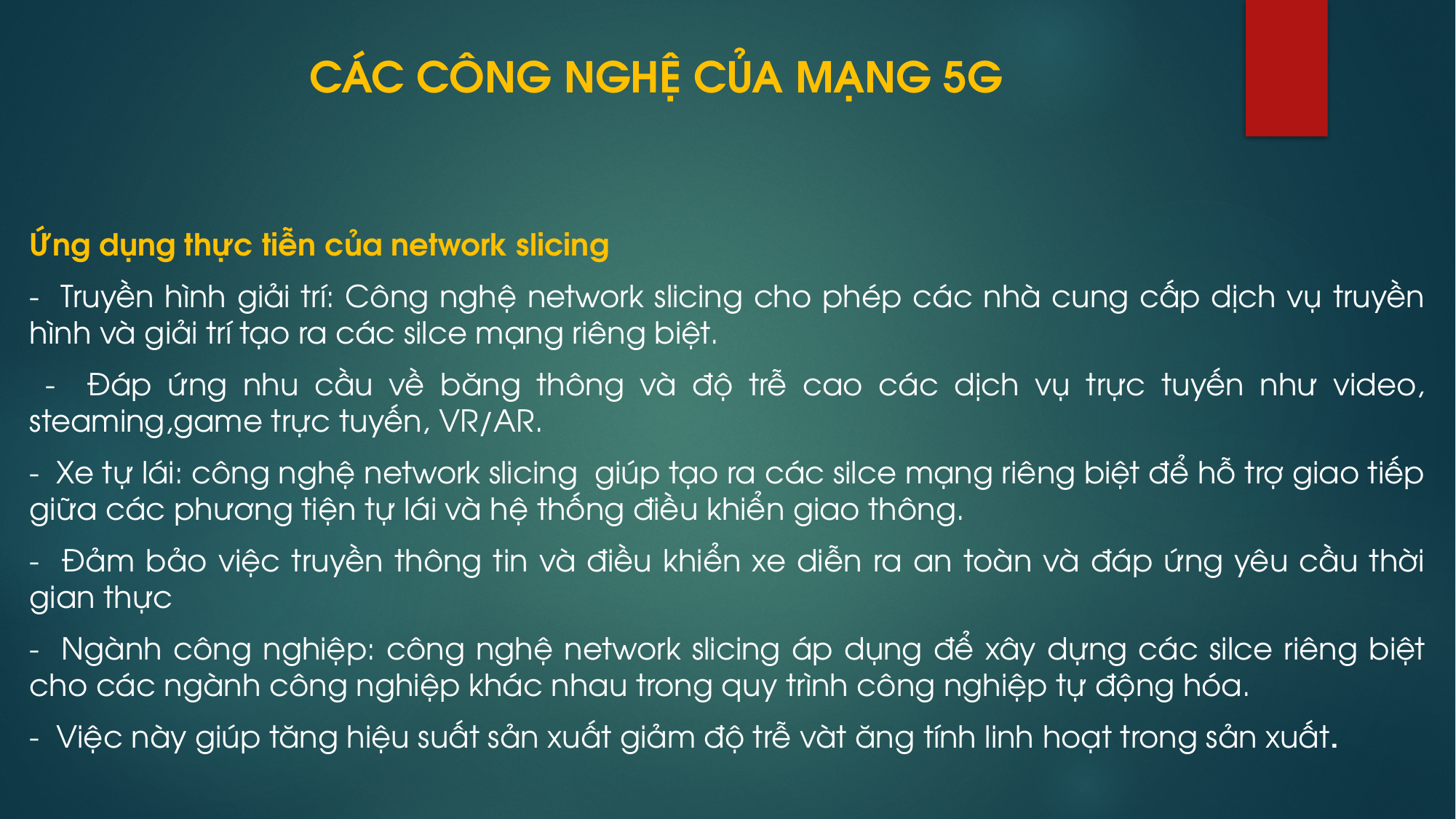

# CÁC CÔNG NGHỆ CỦA MẠNG 5G
Ứng dụng thực tiễn của network slicing
-  Truyền hình giải trí: Công nghệ network slicing cho phép các nhà cung cấp dịch vụ truyền hình và giải trí tạo ra các silce mạng riêng biệt.
 -  Đáp ứng nhu cầu về băng thông và độ trễ cao các dịch vụ trực tuyến như video, steaming,game trực tuyến, VR/AR.
-  Xe tự lái: công nghệ network slicing  giúp tạo ra các silce mạng riêng biệt để hỗ trợ giao tiếp giữa các phương tiện tự lái và hệ thống điều khiển giao thông.
-  Đảm bảo việc truyền thông tin và điều khiển xe diễn ra an toàn và đáp ứng yêu cầu thời gian thực
-  Ngành công nghiệp: công nghệ network slicing áp dụng để xây dựng các silce riêng biệt cho các ngành công nghiệp khác nhau trong quy trình công nghiệp tự động hóa.
-  Việc này giúp tăng hiệu suất sản xuất giảm độ trễ vàt ăng tính linh hoạt trong sản xuất.